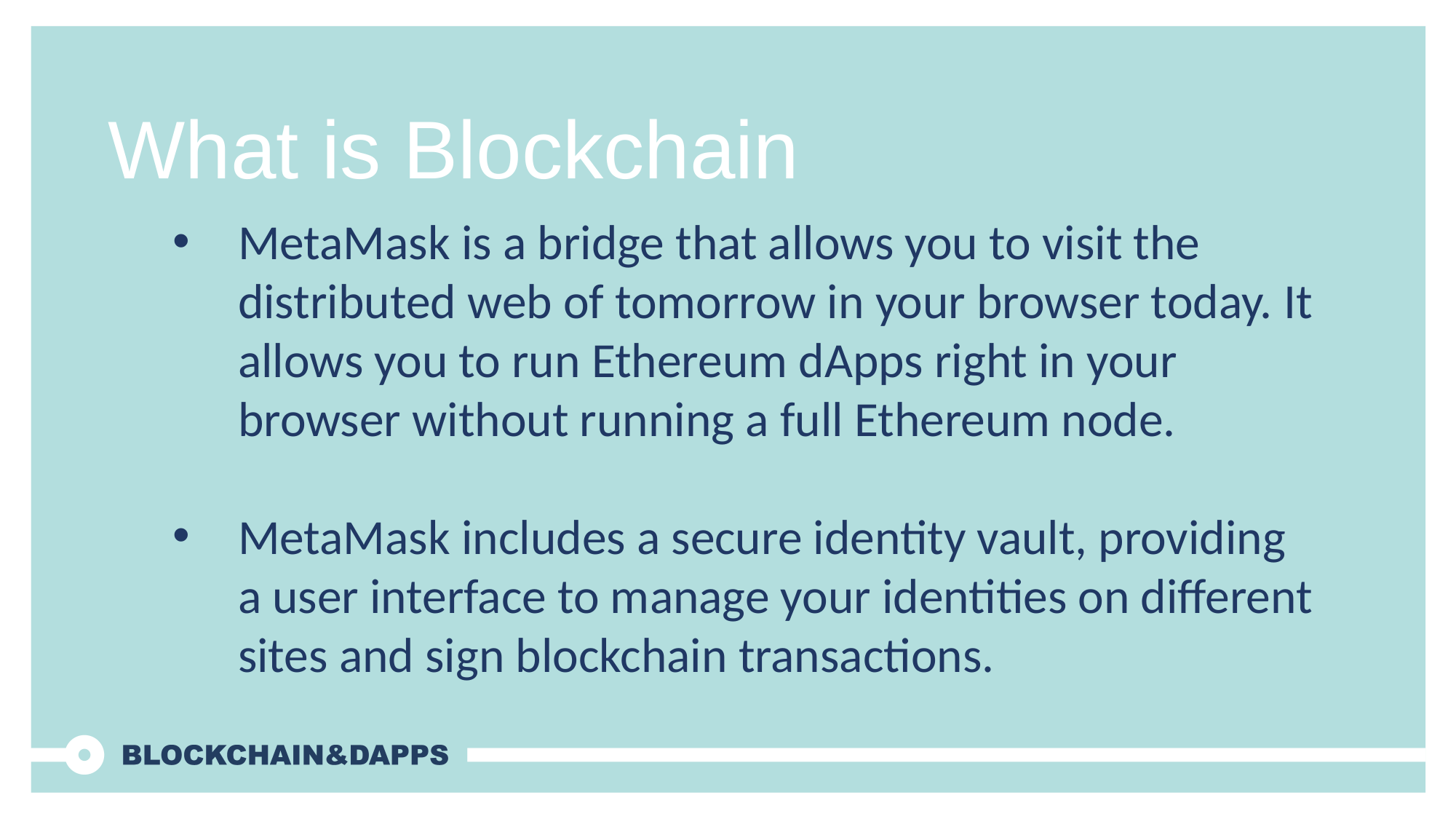

# What is Blockchain
MetaMask is a bridge that allows you to visit the distributed web of tomorrow in your browser today. It allows you to run Ethereum dApps right in your browser without running a full Ethereum node.

MetaMask includes a secure identity vault, providing a user interface to manage your identities on different sites and sign blockchain transactions.